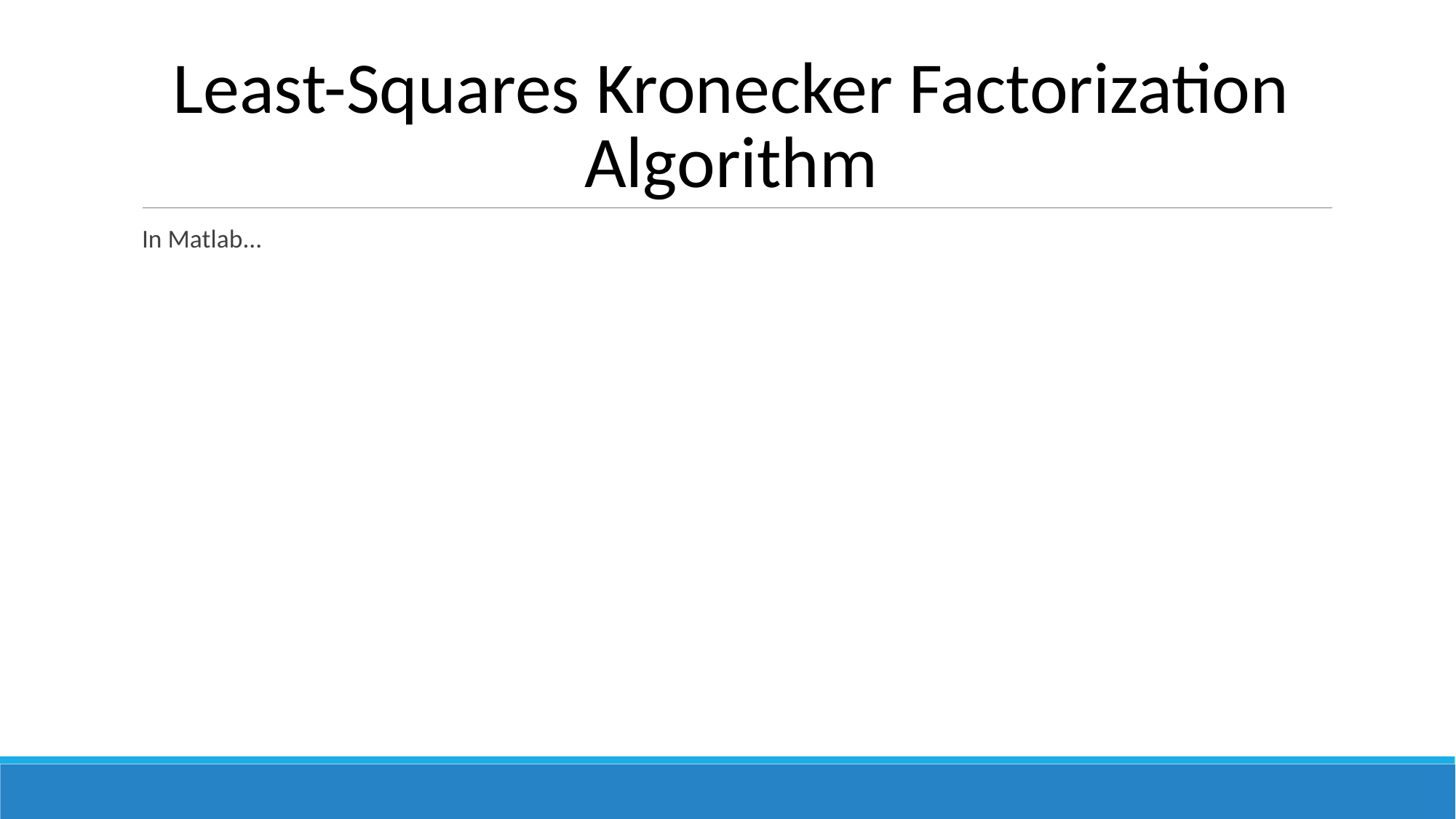

# Least-Squares Kronecker Factorization Algorithm
In Matlab...